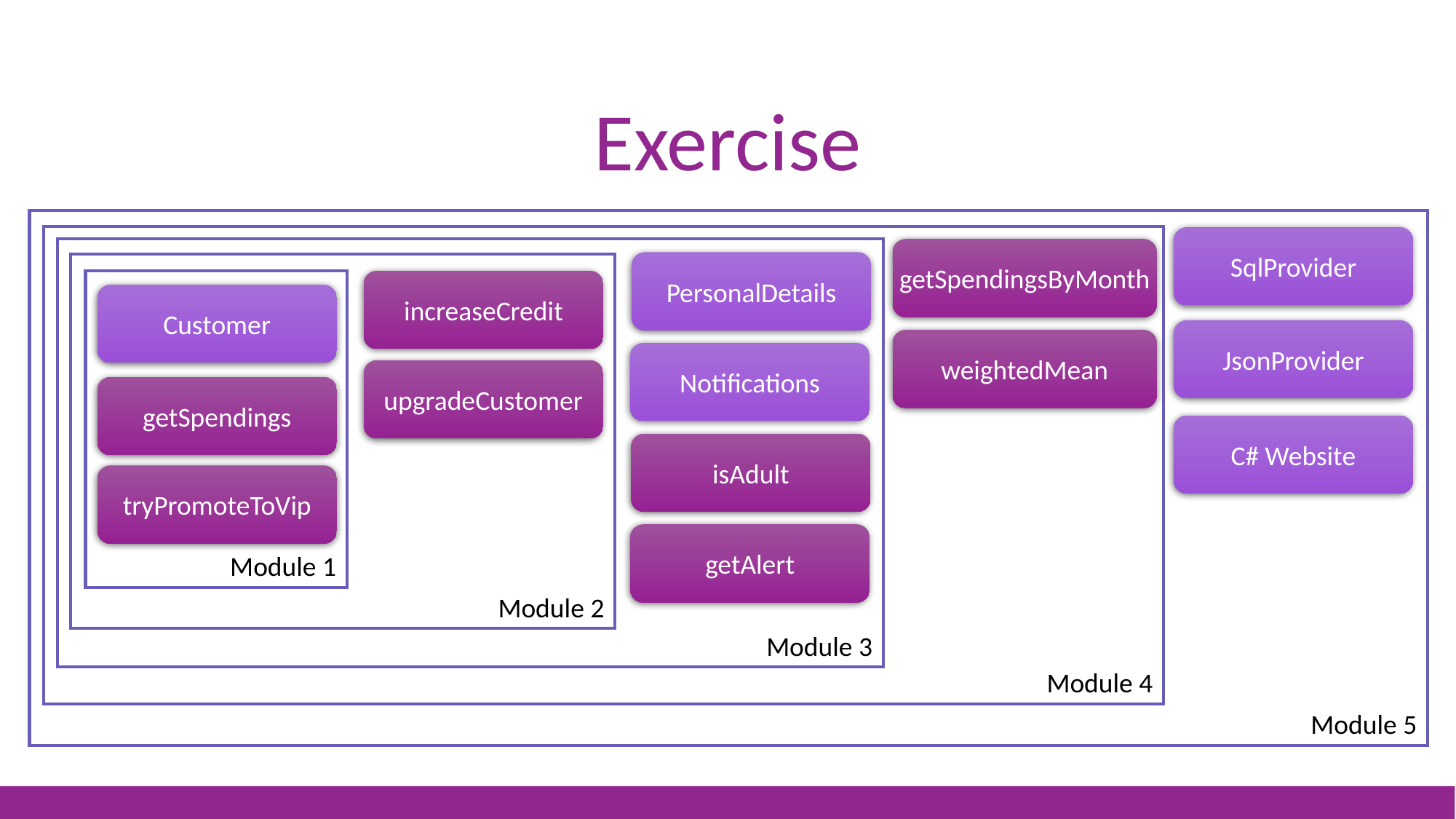

# Exercise
Module 5
SqlProvider
JsonProvider
C# Website
Module 4
getSpendingsByMonth
weightedMean
Module 3
PersonalDetails
Notifications
isAdult
getAlert
Module 2
increaseCredit
upgradeCustomer
Module 1
Customer
getSpendings
tryPromoteToVip